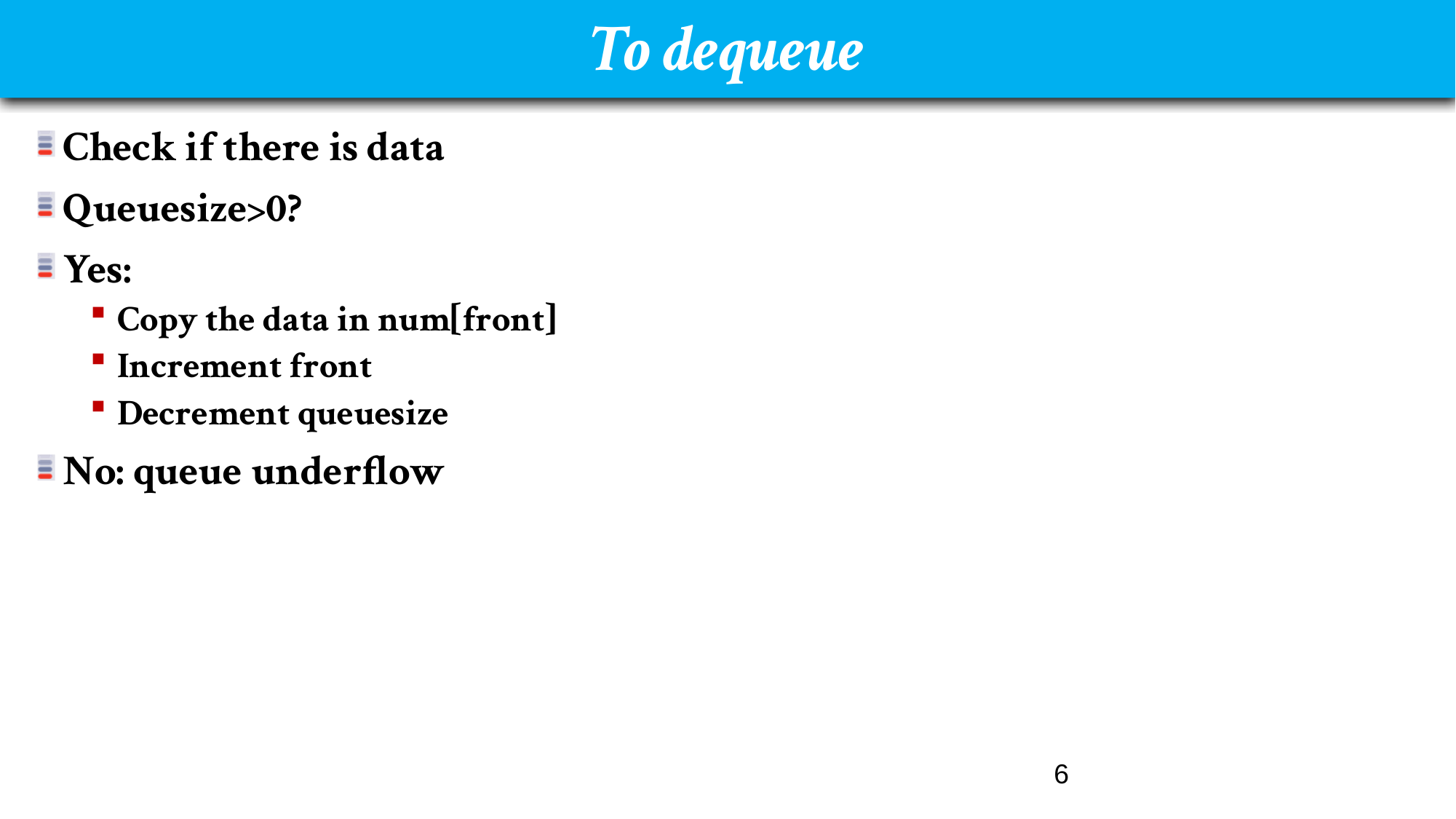

# To dequeue
Check if there is data
Queuesize>0?
Yes:
Copy the data in num[front]
Increment front
Decrement queuesize
No: queue underflow
6